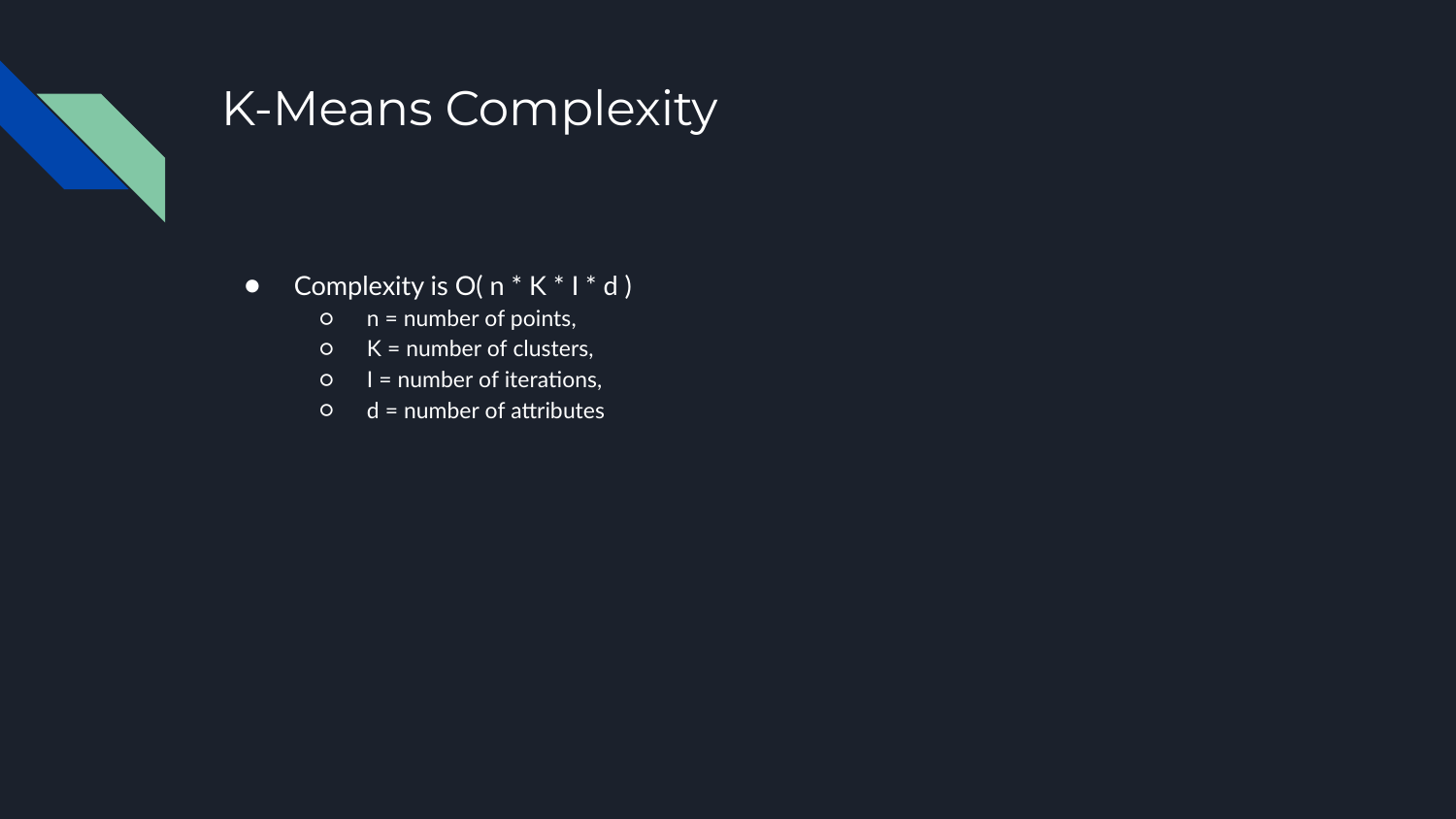

# K-Means Complexity

Complexity is O( n * K * I * d )
n = number of points,
K = number of clusters,
I = number of iterations,
d = number of attributes